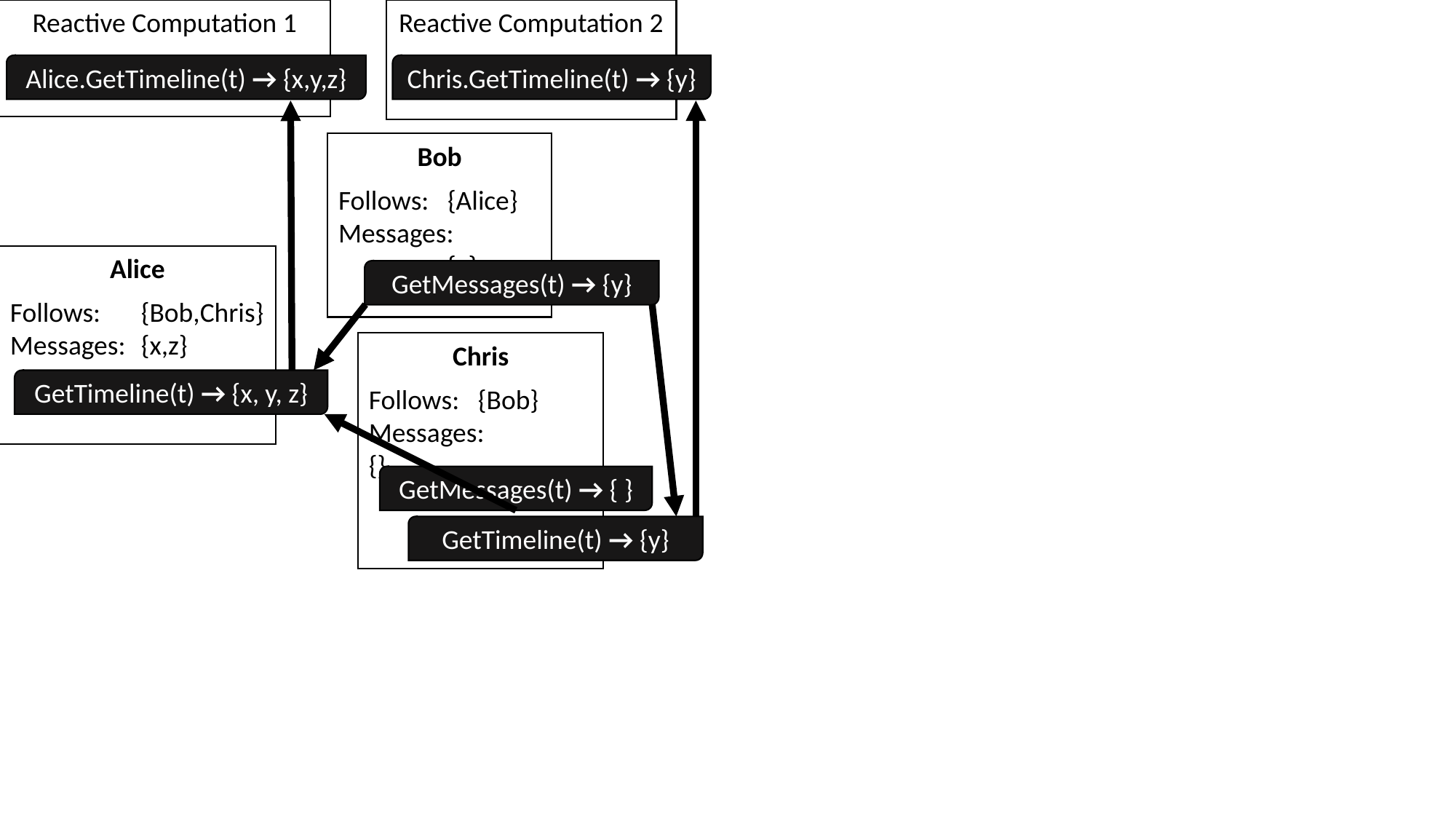

Reactive Computation 1

Reactive Computation 2

Alice.GetTimeline(t) → {x,y,z}
Chris.GetTimeline(t) → {y}
Bob

Follows:	{Alice}
Messages:	{y}
Alice

Follows:	{Bob,Chris}
Messages:	{x,z}
GetMessages(t) → {y}
Chris

Follows:	{Bob}
Messages:	{}
GetTimeline(t) → {x, y, z}
GetMessages(t) → { }
GetTimeline(t) → {y}